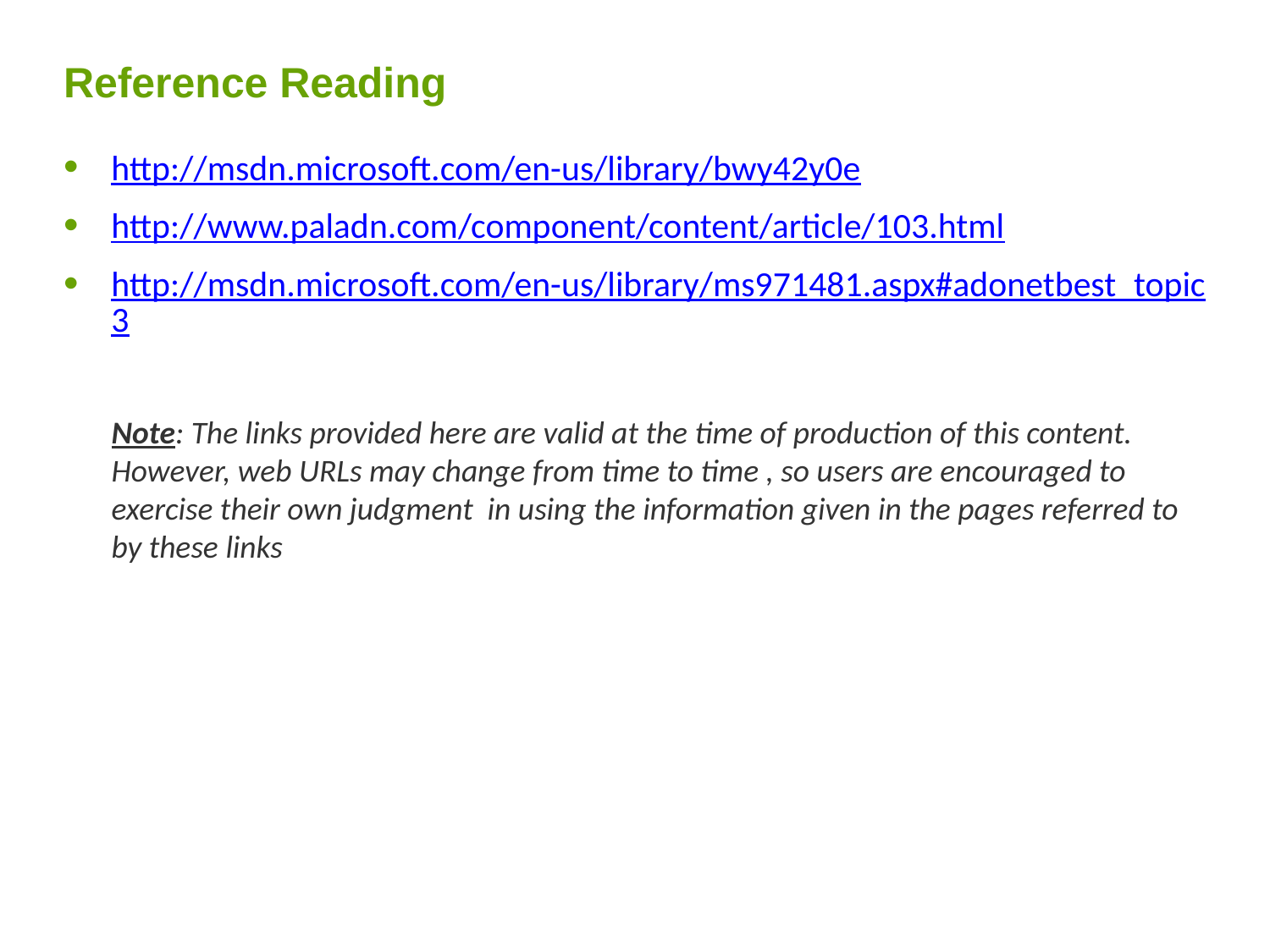

# Reference Reading
http://msdn.microsoft.com/en-us/library/bwy42y0e
http://www.paladn.com/component/content/article/103.html
http://msdn.microsoft.com/en-us/library/ms971481.aspx#adonetbest_topic3

Note: The links provided here are valid at the time of production of this content. However, web URLs may change from time to time , so users are encouraged to exercise their own judgment  in using the information given in the pages referred to by these links